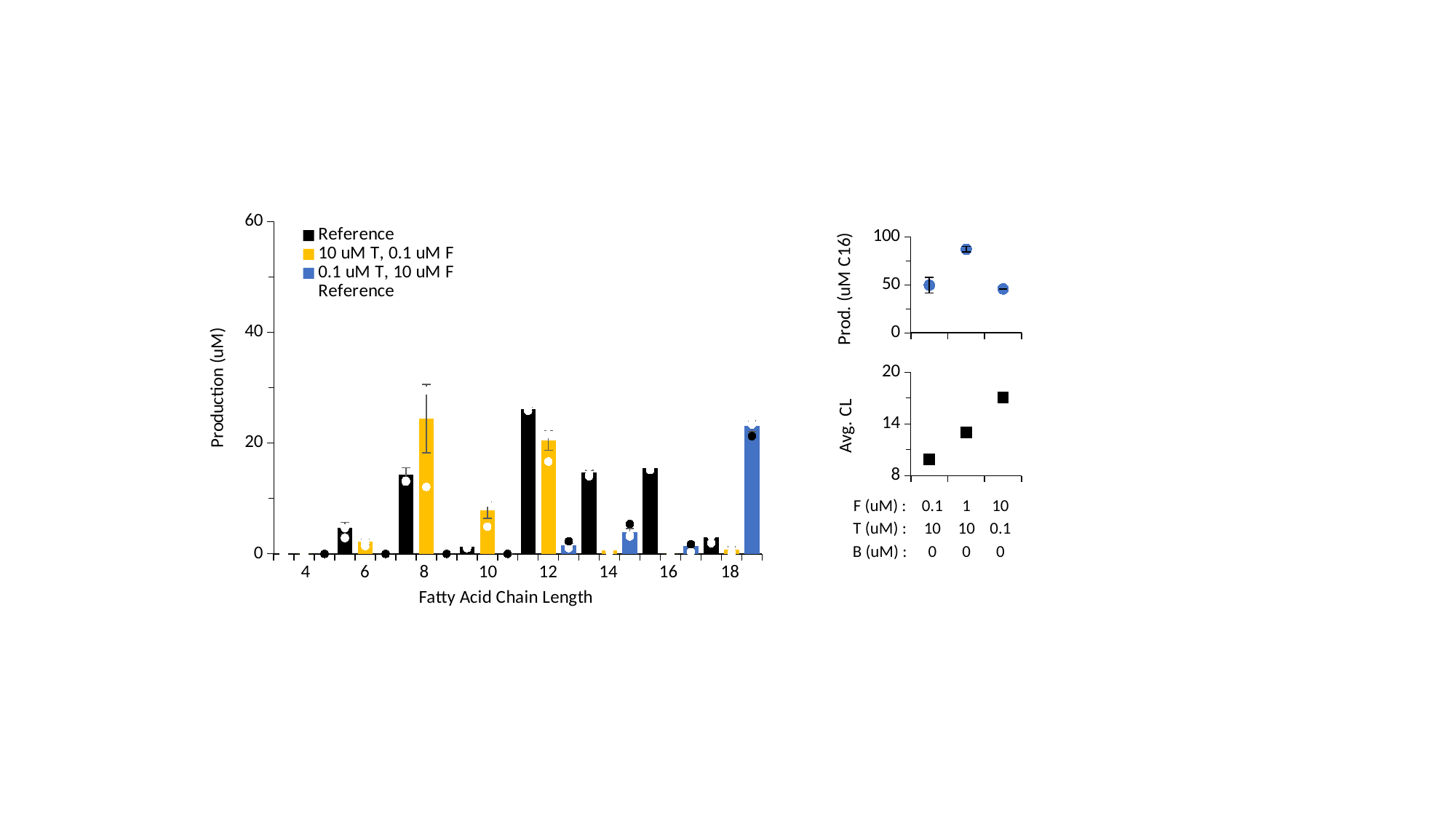

### Chart

| Category | Reference | 10 uM T, 0.1 uM F | 0.1 uM T, 10 uM F | Reference | Reference | Reference | 10 uM T, 0.1 uM F | 10 uM T, 0.1 uM F | 10 uM T, 0.1 uM F | 0.1 uM T, 10 uM F | 0.1 uM T, 10 uM F | 0.1 uM T, 10 uM F |
|---|---|---|---|---|---|---|---|---|---|---|---|---|
| 3.8 | 0.0 | None | None | 0.0 | 0.0 | 0.0 | None | None | None | None | None | None |
| 4 | None | 0.0 | None | None | None | None | 0.0 | 0.0 | 0.0 | None | None | None |
| 4.2 | None | None | 0.0 | None | None | None | None | None | None | 0.0 | 0.0 | 0.0 |
| 5.8 | 4.6621013987017 | None | None | 2.857747065311605 | 6.46399212109905 | 4.664565009694445 | None | None | None | None | None | None |
| 6 | None | 2.16848601695093 | None | None | None | None | 1.40705232998566 | 1.95328153020625 | 3.14512419066088 | None | None | None |
| 6.2 | None | None | 0.0 | None | None | None | None | None | None | 0.0 | 0.0 | 0.0 |
| 7.8 | 14.325202680746067 | None | None | 13.013185952888499 | 16.747352334117352 | 13.21506975523235 | None | None | None | None | None | None |
| 8 | None | 24.395940358311403 | None | None | None | None | 29.4870853104013 | 31.6186407217913 | 12.0820950427416 | None | None | None |
| 8.1999999999999993 | None | None | 0.0 | None | None | None | None | None | None | 0.0 | 0.0 | 0.0 |
| 9.8000000000000007 | 1.2943875993311333 | None | None | 1.039965214141225 | 1.3413049121850098 | 1.501892671667165 | None | None | None | None | None | None |
| 10 | None | 7.903873549793304 | None | None | None | None | 9.45747984429359 | 9.32359040237308 | 4.93055040271324 | None | None | None |
| 10.199999999999999 | None | None | 0.0 | None | None | None | None | None | None | 0.0 | 0.0 | 0.0 |
| 11.8 | 26.06866760366003 | None | None | 25.82870899994665 | 26.36622557798685 | 26.0110682330466 | None | None | None | None | None | None |
| 12 | None | 20.455562457971567 | None | None | None | None | 23.13819587481502 | 21.569650613024603 | 16.65884088607508 | None | None | None |
| 12.2 | None | None | 1.5855330753785382 | None | None | None | None | None | None | 1.04791717616293 | 1.4192804357724 | 2.289401614200284 |
| 13.8 | 14.655758249500746 | None | None | 14.25556575922887 | 15.693881727325836 | 14.017827261947524 | None | None | None | None | None | None |
| 14 | None | 0.6899643084896893 | None | None | None | None | 0.640224936414184 | 0.959861997121917 | 0.469805991932967 | None | None | None |
| 14.2 | None | None | 3.9610939076914304 | None | None | None | None | None | None | 3.33590313637563 | 3.14456462420162 | 5.40281396249704 |
| 15.8 | 15.478625459773152 | None | None | 15.227571629384851 | 15.115668789410751 | 16.09263596052385 | None | None | None | None | None | None |
| 16 | None | 0.0 | None | None | None | None | 0.0 | 0.0 | 0.0 | None | None | None |
| 16.2 | None | None | 1.4359706044319296 | None | None | None | None | None | None | 2.232860062496409 | 0.332661395054043 | 1.7423903557453368 |
| 17.8 | 2.945017553628577 | None | None | 1.9409227191910865 | 3.67215619062338 | 3.221973751071265 | None | None | None | None | None | None |
| 18 | None | 0.7268199485273031 | None | None | None | None | 1.78982401634223 | 0.120969074046156 | 0.269666755193523 | None | None | None |
| 18.2 | None | None | 23.0331348297221 | None | None | None | None | None | None | 23.3520601071456 | 24.5035162203537 | 21.243828161667 |

### Chart

| Category |  |  |  |  |
|---|---|---|---|---|
| 1 | 39.522252351758226 | 41.10950792548745 | 34.71413645963349 | 23.51064910165477 |
| 2 | 64.38964898134874 | 57.484487862534436 | 60.886940993131596 | 60.78668613551162 |
| 3 | 31.71507151595767 | 32.208780809486086 | 32.0033542636332 | 32.086210465455835 |

### Chart

| Category |  |  |  |  |
|---|---|---|---|---|
| 1 | 9.647516129846723 | 9.978056745509134 | 10.016230471344212 | 9.880601115566689 |
| 2 | 13.04921611730716 | 12.895845660173547 | 13.13105734134497 | 13.02537303960856 |
| 3 | 17.259889553766598 | 17.195934318901358 | 16.73421028832314 | 17.063344720330367 |
| F (uM) : | 0.1 | 1 | 10 |
| --- | --- | --- | --- |
| T (uM) : | 10 | 10 | 0.1 |
| B (uM) : | 0 | 0 | 0 |
    4            6            8            10          12          14          16	18